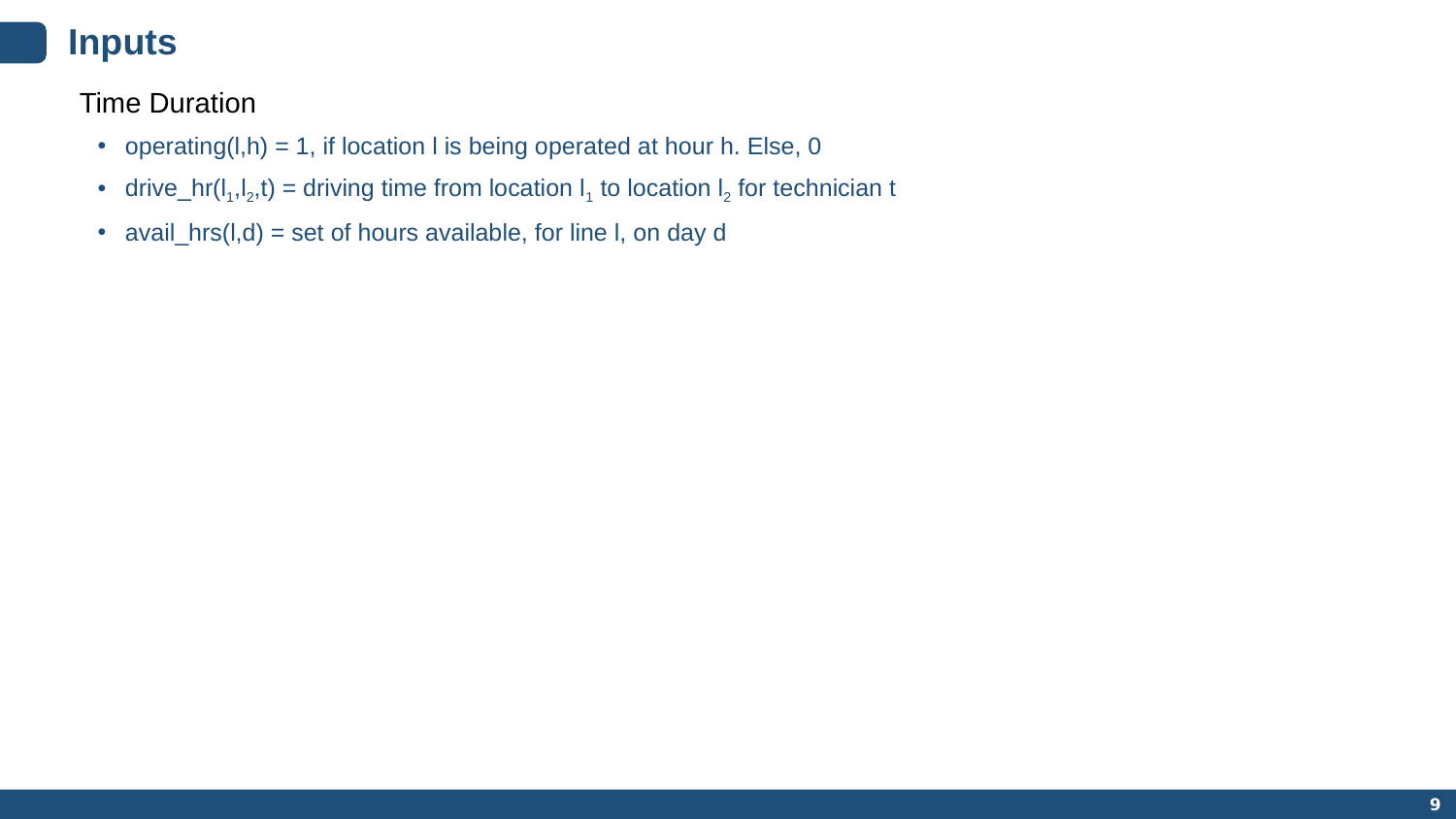

# Inputs
Time Duration
operating(l,h) = 1, if location l is being operated at hour h. Else, 0
drive_hr(l1,l2,t) = driving time from location l1 to location l2 for technician t
avail_hrs(l,d) = set of hours available, for line l, on day d